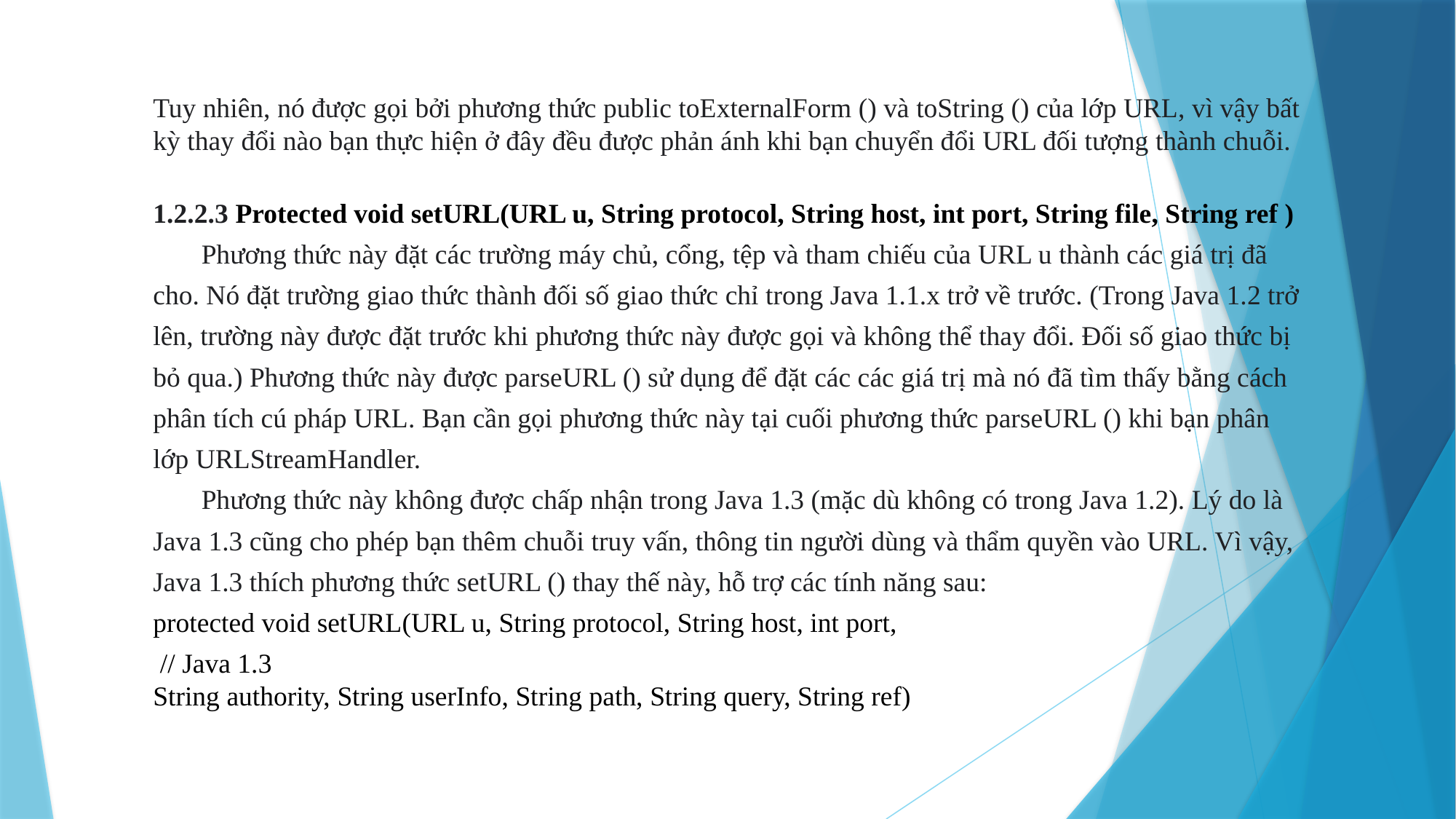

Tuy nhiên, nó được gọi bởi phương thức public toExternalForm () và toString () của lớp URL, vì vậy bất kỳ thay đổi nào bạn thực hiện ở đây đều được phản ánh khi bạn chuyển đổi URL đối tượng thành chuỗi.
1.2.2.3 Protected void setURL(URL u, String protocol, String host, int port, String file, String ref )
       Phương thức này đặt các trường máy chủ, cổng, tệp và tham chiếu của URL u thành các giá trị đã cho. Nó đặt trường giao thức thành đối số giao thức chỉ trong Java 1.1.x trở về trước. (Trong Java 1.2 trở lên, trường này được đặt trước khi phương thức này được gọi và không thể thay đổi. Đối số giao thức bị bỏ qua.) Phương thức này được parseURL () sử dụng để đặt các các giá trị mà nó đã tìm thấy bằng cách phân tích cú pháp URL. Bạn cần gọi phương thức này tại cuối phương thức parseURL () khi bạn phân lớp URLStreamHandler.
       Phương thức này không được chấp nhận trong Java 1.3 (mặc dù không có trong Java 1.2). Lý do là Java 1.3 cũng cho phép bạn thêm chuỗi truy vấn, thông tin người dùng và thẩm quyền vào URL. Vì vậy, Java 1.3 thích phương thức setURL () thay thế này, hỗ trợ các tính năng sau:
protected void setURL(URL u, String protocol, String host, int port,
 // Java 1.3
String authority, String userInfo, String path, String query, String ref)